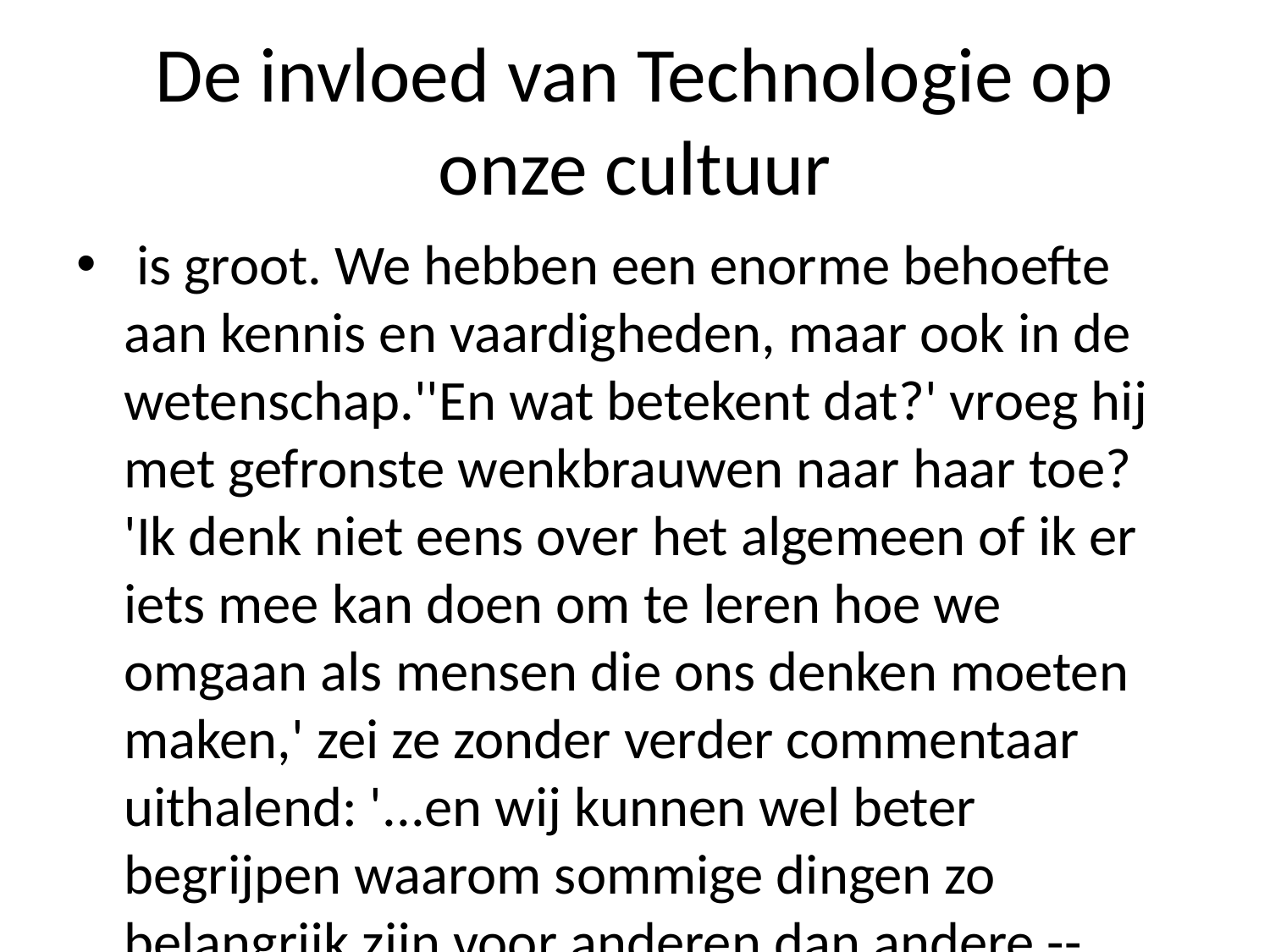

# De invloed van Technologie op onze cultuur
 is groot. We hebben een enorme behoefte aan kennis en vaardigheden, maar ook in de wetenschap.''En wat betekent dat?' vroeg hij met gefronste wenkbrauwen naar haar toe? 'Ik denk niet eens over het algemeen of ik er iets mee kan doen om te leren hoe we omgaan als mensen die ons denken moeten maken,' zei ze zonder verder commentaar uithalend: '...en wij kunnen wel beter begrijpen waarom sommige dingen zo belangrijk zijn voor anderen dan andere -- zoals wanneer je iemand hebt ontmoet wie jij nooit eerder had gekend... En waar heb jíj hem ooit gezien toen jullie elkaar ontmoetten...' Ze zweeg even voordat vervolgde zij door weer teruglopend richting Toms kantoor; daarna ging alles vanzelf tot stilstand bij hen beiden - alsof hun gedachten zich nu eenmaal volledig waren veranderd! Het was duidelijk genoeg geweest na al deze jaren hoezeer dit allemaal nog steeds moeilijk zou worden opgelost tijdens alle discussies tussen beide partijen (de meeste mannen hadden geen idee hoeveel moeite men moest kosten). De enige manier waarop